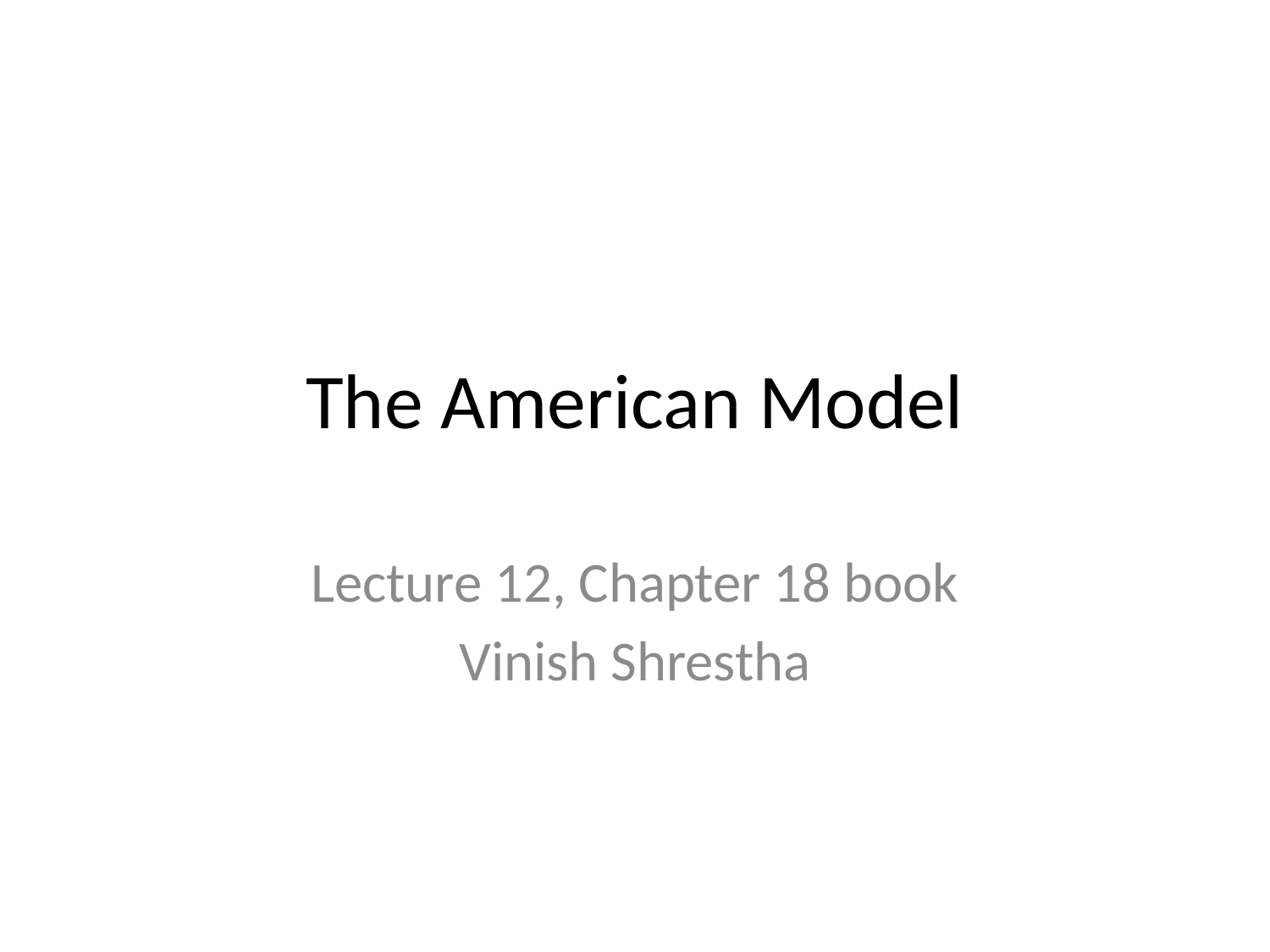

# The American Model
Lecture 12, Chapter 18 book
Vinish Shrestha